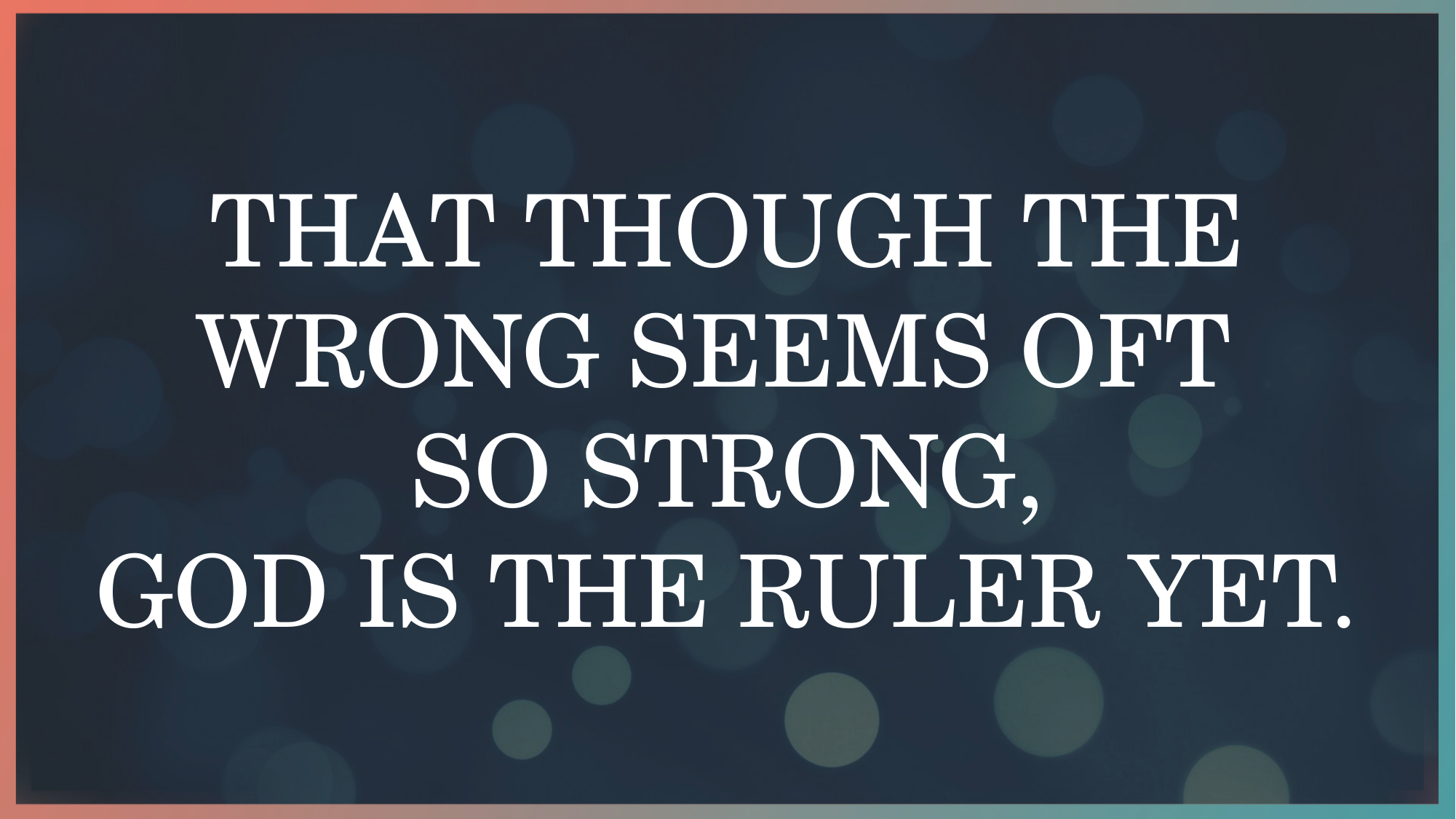

THAT THOUGH THE WRONG SEEMS OFT
SO STRONG,
GOD IS THE RULER YET.